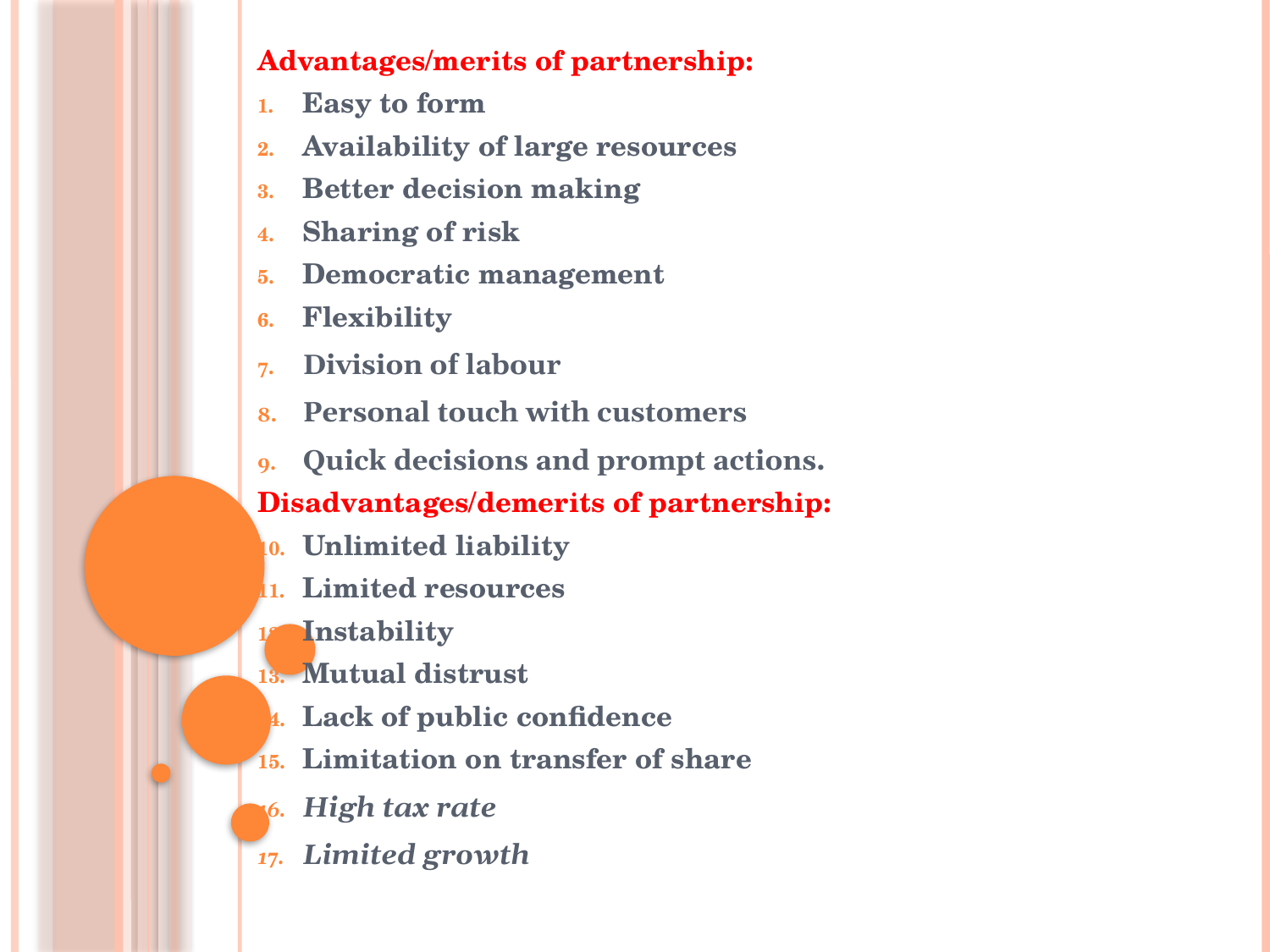

Advantages/merits of partnership:
Easy to form
Availability of large resources
Better decision making
Sharing of risk
Democratic management
Flexibility
Division of labour
Personal touch with customers
Quick decisions and prompt actions.
Disadvantages/demerits of partnership:
Unlimited liability
Limited resources
Instability
Mutual distrust
Lack of public confidence
Limitation on transfer of share
High tax rate
Limited growth